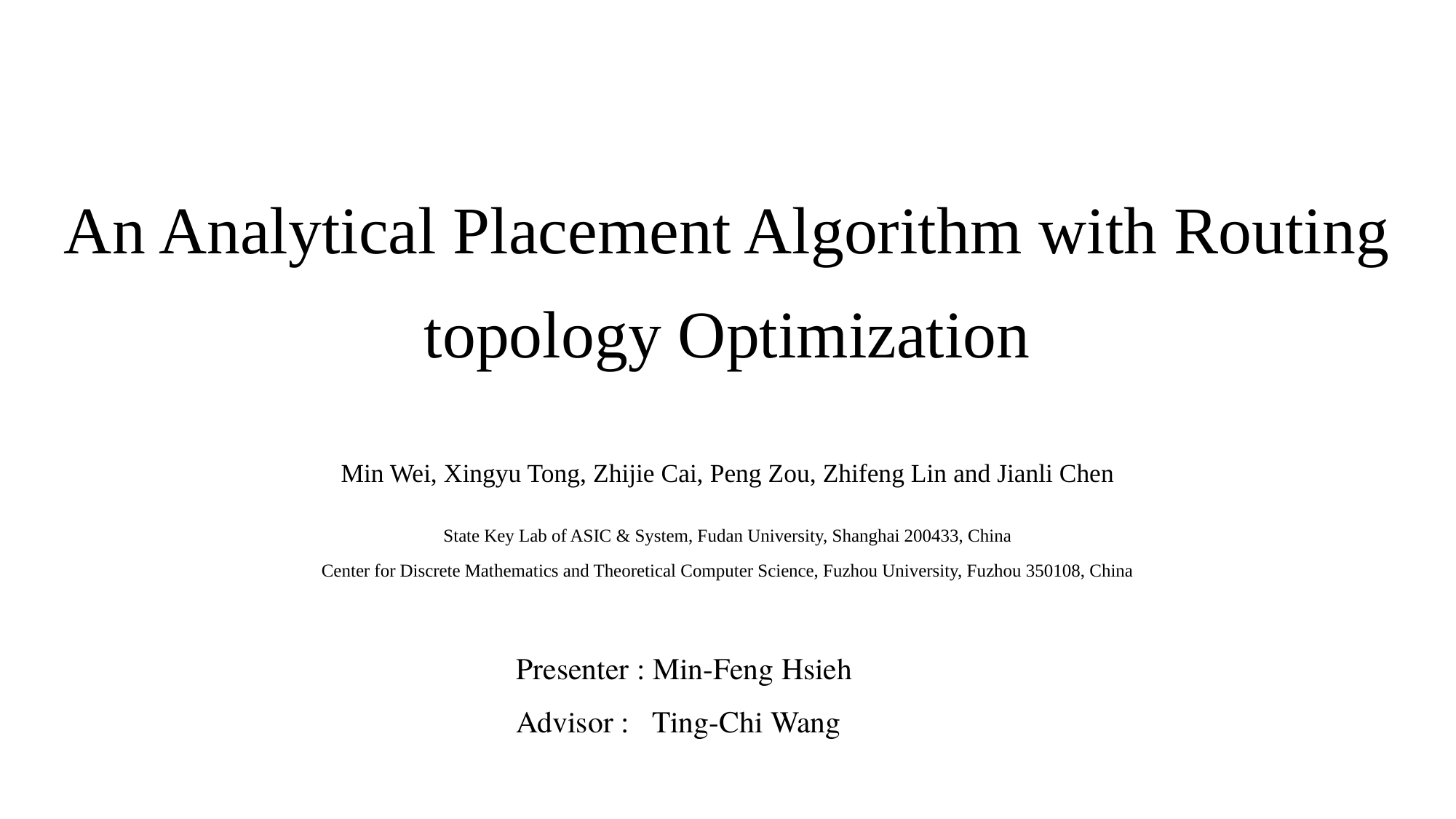

# An Analytical Placement Algorithm with Routing topology Optimization
Min Wei, Xingyu Tong, Zhijie Cai, Peng Zou, Zhifeng Lin and Jianli Chen

State Key Lab of ASIC & System, Fudan University, Shanghai 200433, China
Center for Discrete Mathematics and Theoretical Computer Science, Fuzhou University, Fuzhou 350108, China
Presenter : Min-Feng Hsieh

Advisor :   Ting-Chi Wang